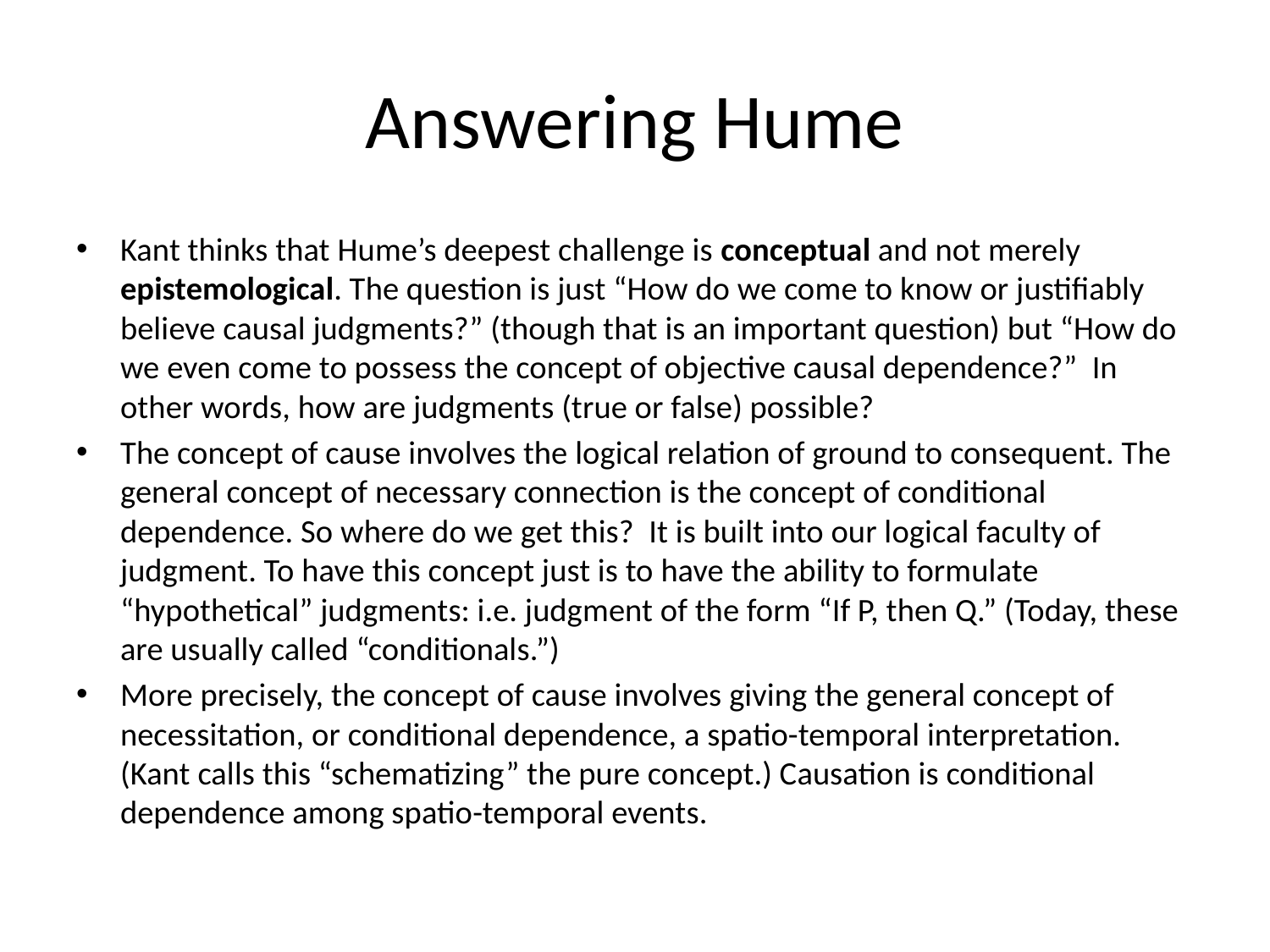

# Answering Hume
Kant thinks that Hume’s deepest challenge is conceptual and not merely epistemological. The question is just “How do we come to know or justifiably believe causal judgments?” (though that is an important question) but “How do we even come to possess the concept of objective causal dependence?”  In other words, how are judgments (true or false) possible?
The concept of cause involves the logical relation of ground to consequent. The general concept of necessary connection is the concept of conditional dependence. So where do we get this?  It is built into our logical faculty of judgment. To have this concept just is to have the ability to formulate “hypothetical” judgments: i.e. judgment of the form “If P, then Q.” (Today, these are usually called “conditionals.”)
More precisely, the concept of cause involves giving the general concept of necessitation, or conditional dependence, a spatio-temporal interpretation. (Kant calls this “schematizing” the pure concept.) Causation is conditional dependence among spatio-temporal events.